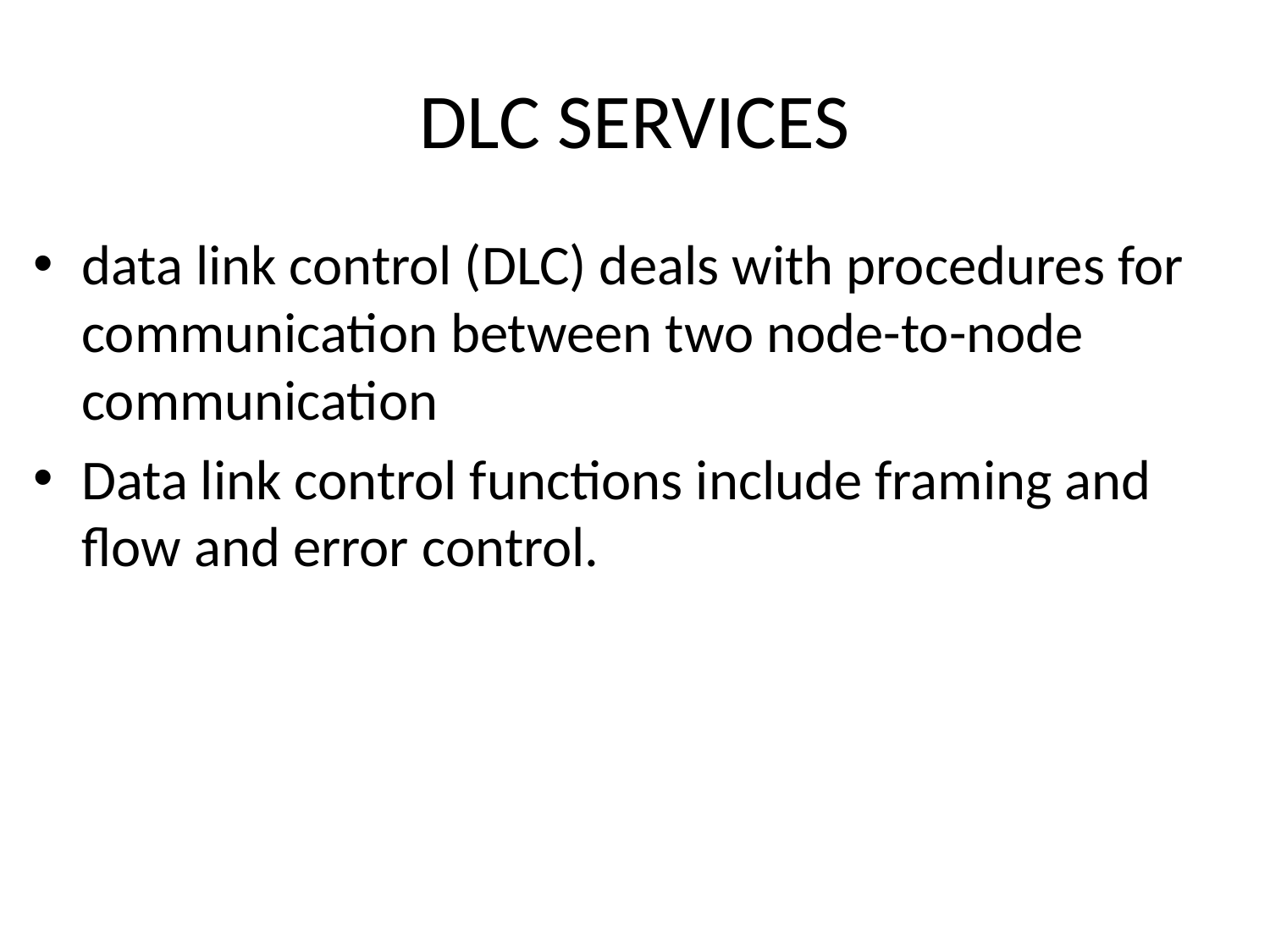

# DLC SERVICES
data link control (DLC) deals with procedures for communication between two node-to-node communication
Data link control functions include framing and flow and error control.